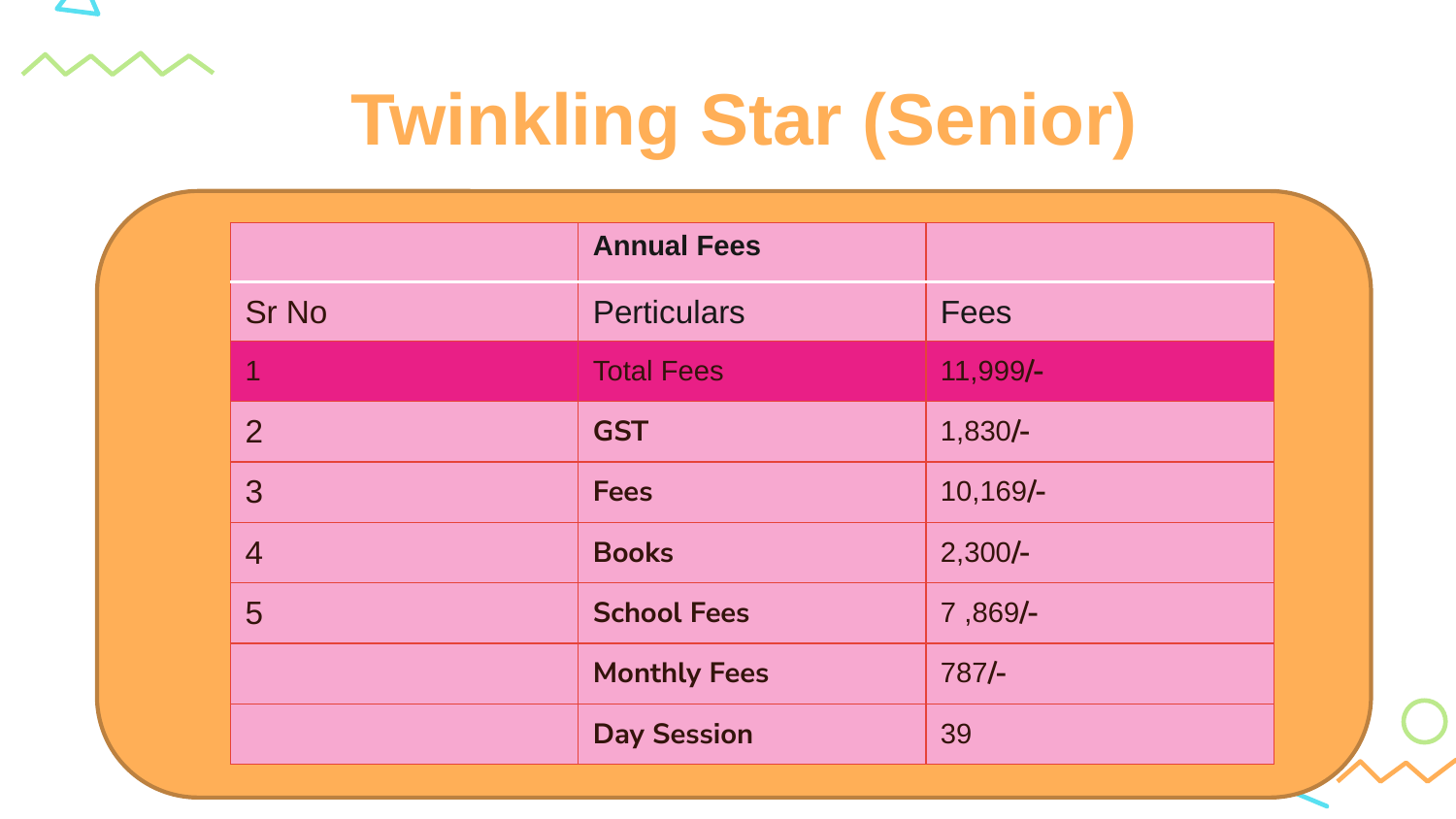

# Twinkling Star (Senior)

|  | Annual Fees |  |
| --- | --- | --- |
| Sr No | Perticulars | Fees |
| 1 | Total Fees | 11,999/- |
| 2 | GST | 1,830/- |
| 3 | Fees | 10,169/- |
| 4 | Books | 2,300/- |
| 5 | School Fees | 7 ,869/- |
|  | Monthly Fees | 787/- |
|  | Day Session | 39 |